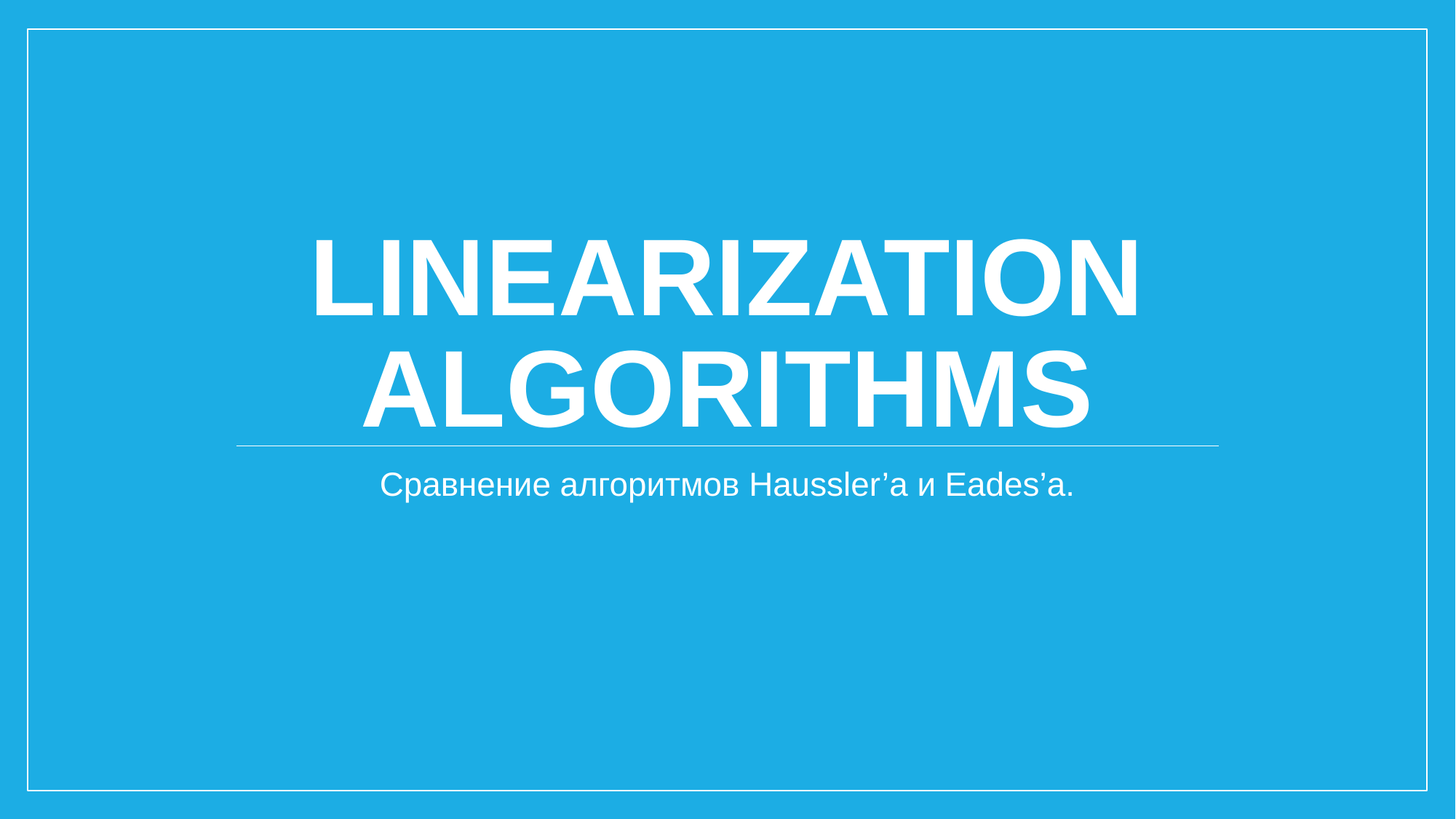

# Linearization algorithms
Сравнение алгоритмов Haussler’а и Eades’а.